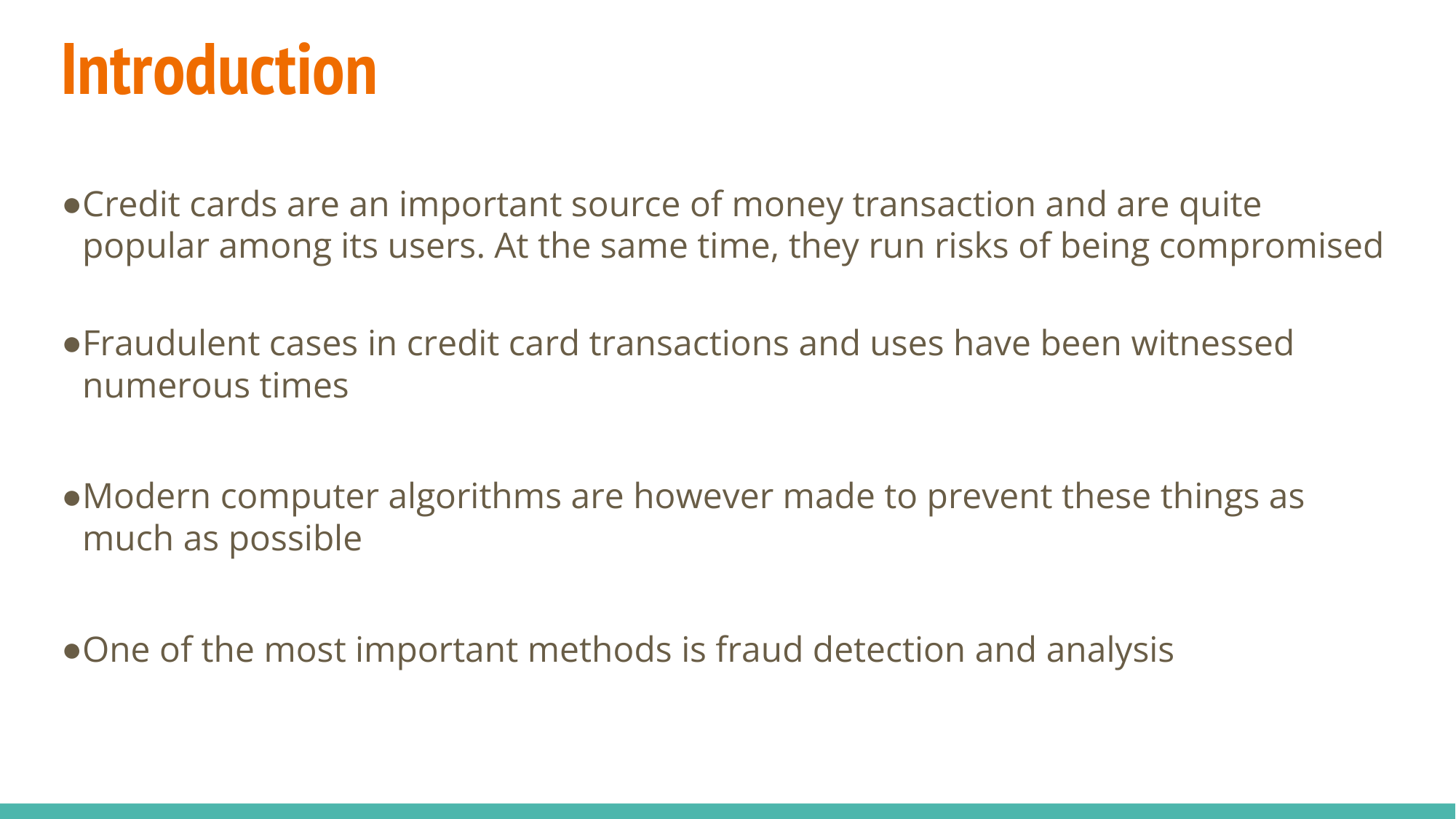

# Introduction
Credit cards are an important source of money transaction and are quite popular among its users. At the same time, they run risks of being compromised

Fraudulent cases in credit card transactions and uses have been witnessed numerous times

Modern computer algorithms are however made to prevent these things as much as possible

One of the most important methods is fraud detection and analysis